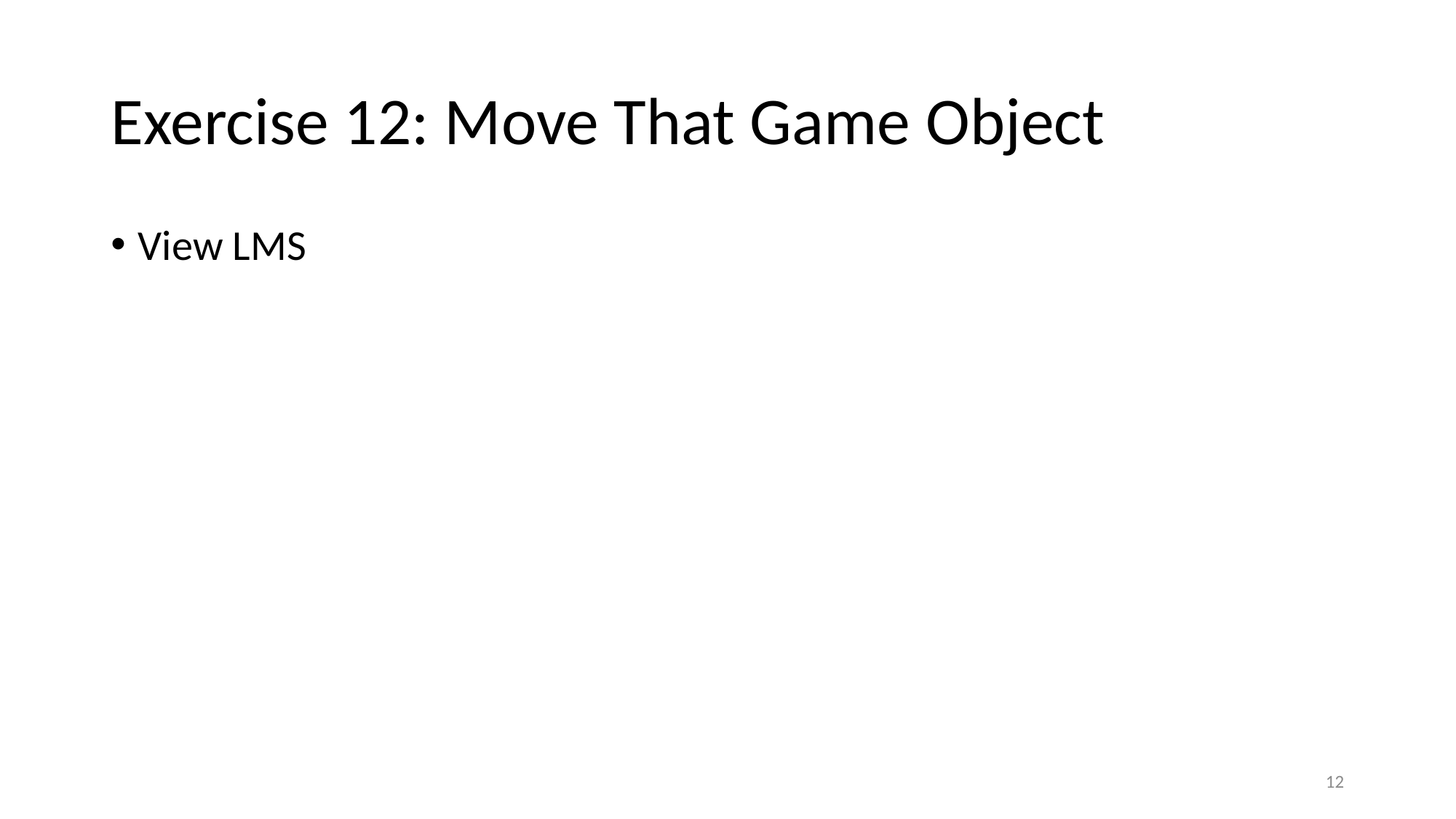

# Exercise 12: Move That Game Object
View LMS
12